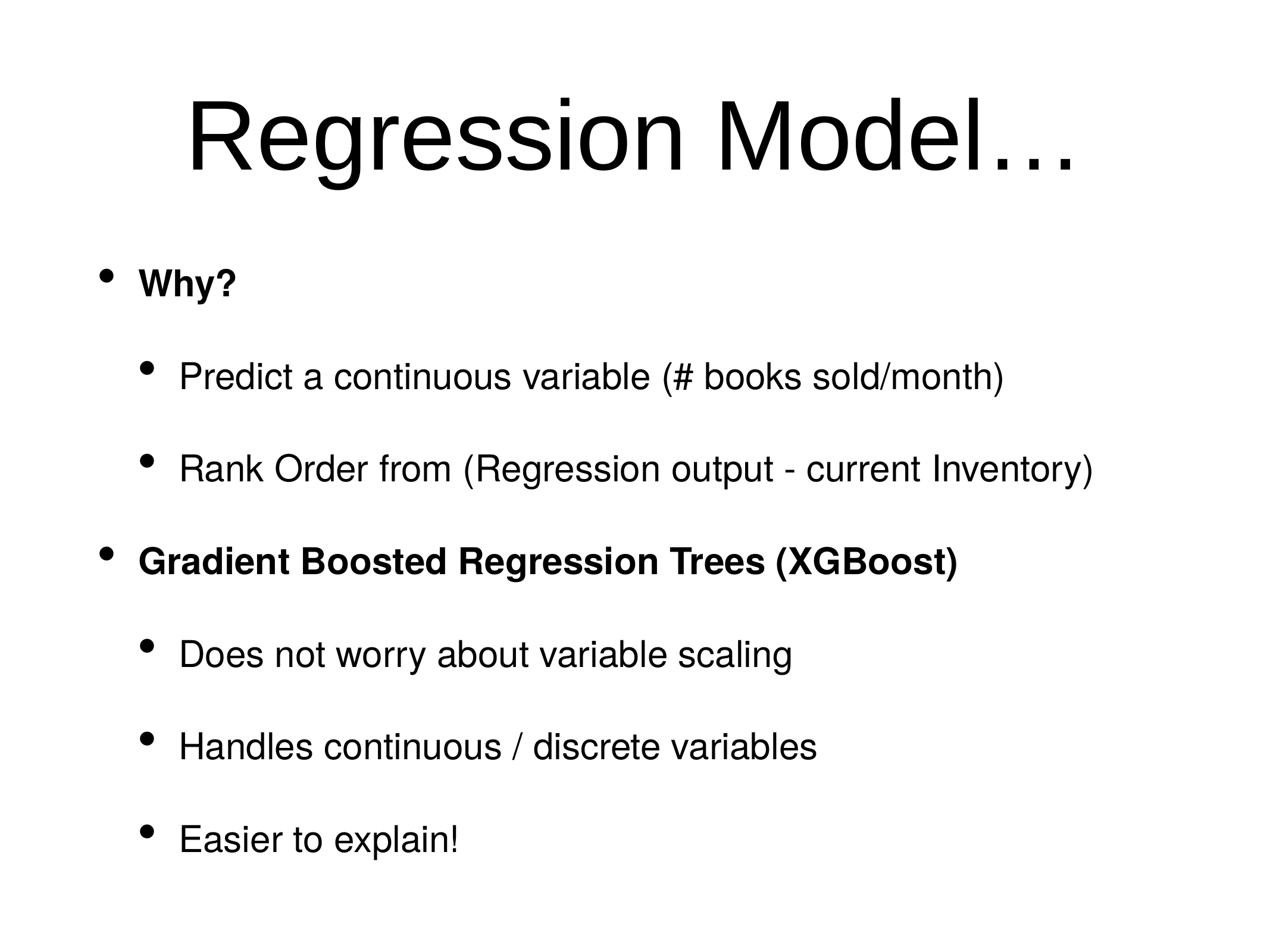

# Regression Model…
Why?
Predict a continuous variable (# books sold/month)
Rank Order from (Regression output - current Inventory)
Gradient Boosted Regression Trees (XGBoost)
Does not worry about variable scaling
Handles continuous / discrete variables
Easier to explain!